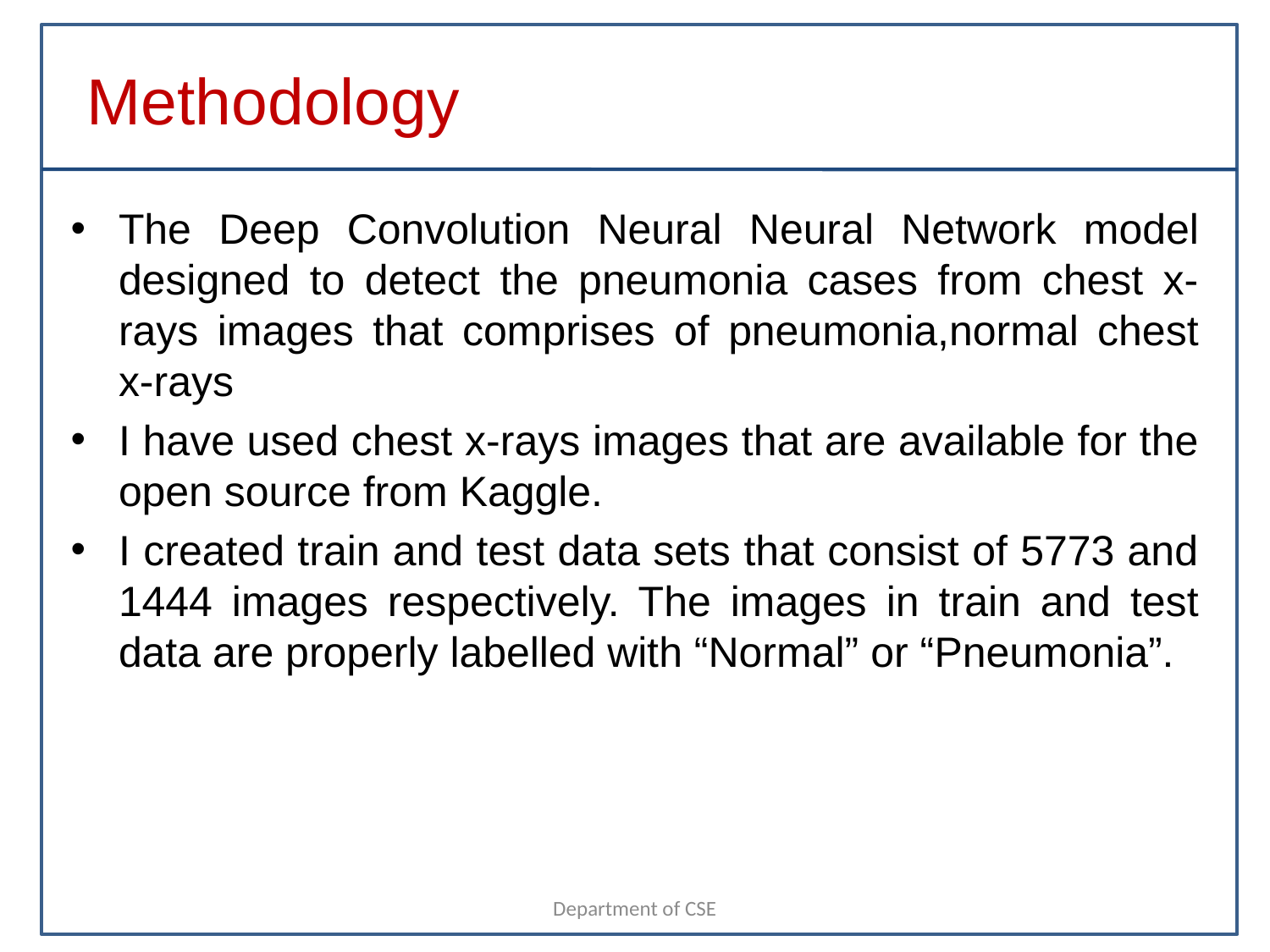

Methodology
The Deep Convolution Neural Neural Network model designed to detect the pneumonia cases from chest x-rays images that comprises of pneumonia,normal chest x-rays
I have used chest x-rays images that are available for the open source from Kaggle.
I created train and test data sets that consist of 5773 and 1444 images respectively. The images in train and test data are properly labelled with “Normal” or “Pneumonia”.

Department of CSE
11